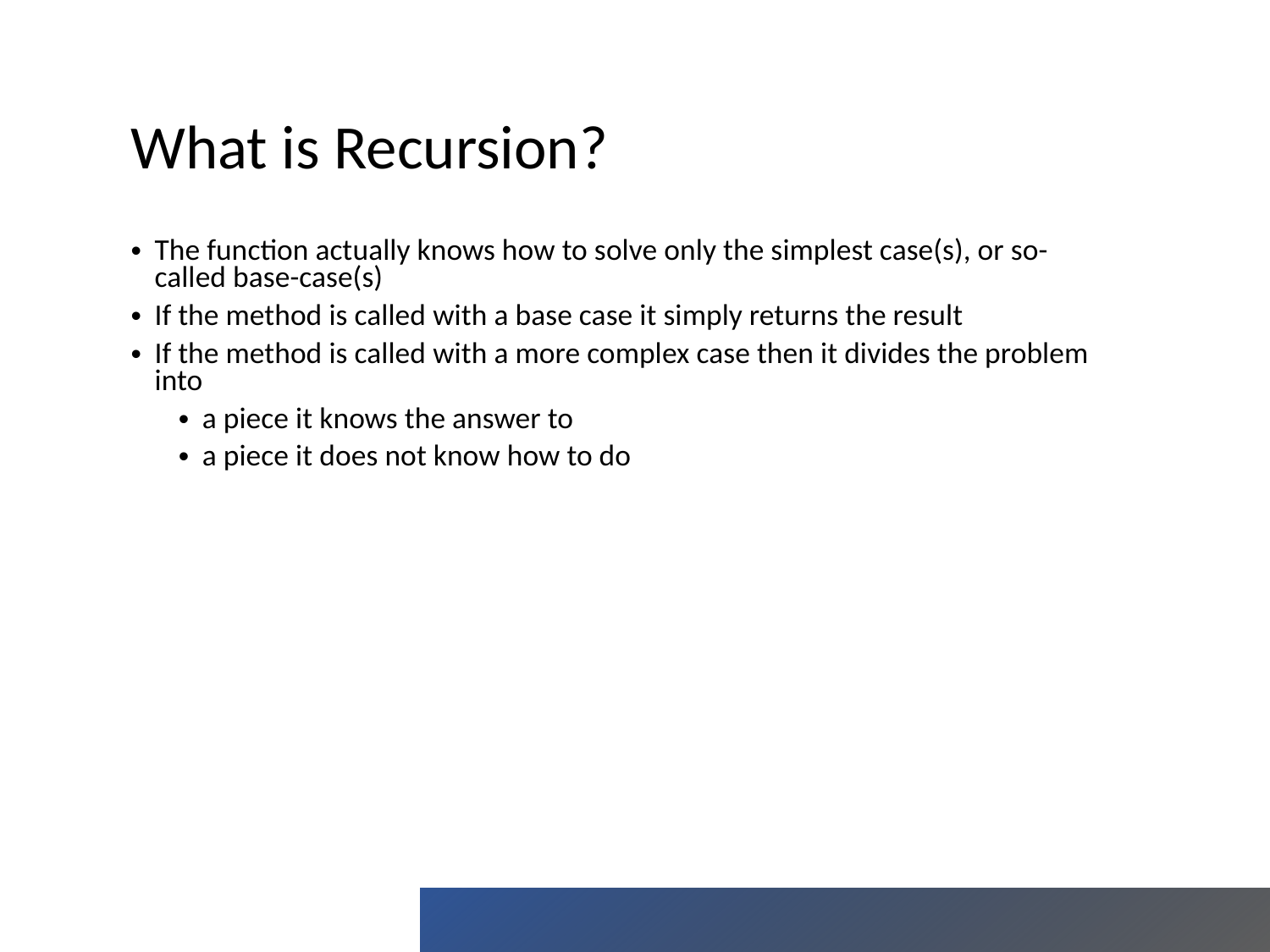

What is Recursion?
The function actually knows how to solve only the simplest case(s), or so-called base-case(s)
If the method is called with a base case it simply returns the result
If the method is called with a more complex case then it divides the problem into
a piece it knows the answer to
a piece it does not know how to do